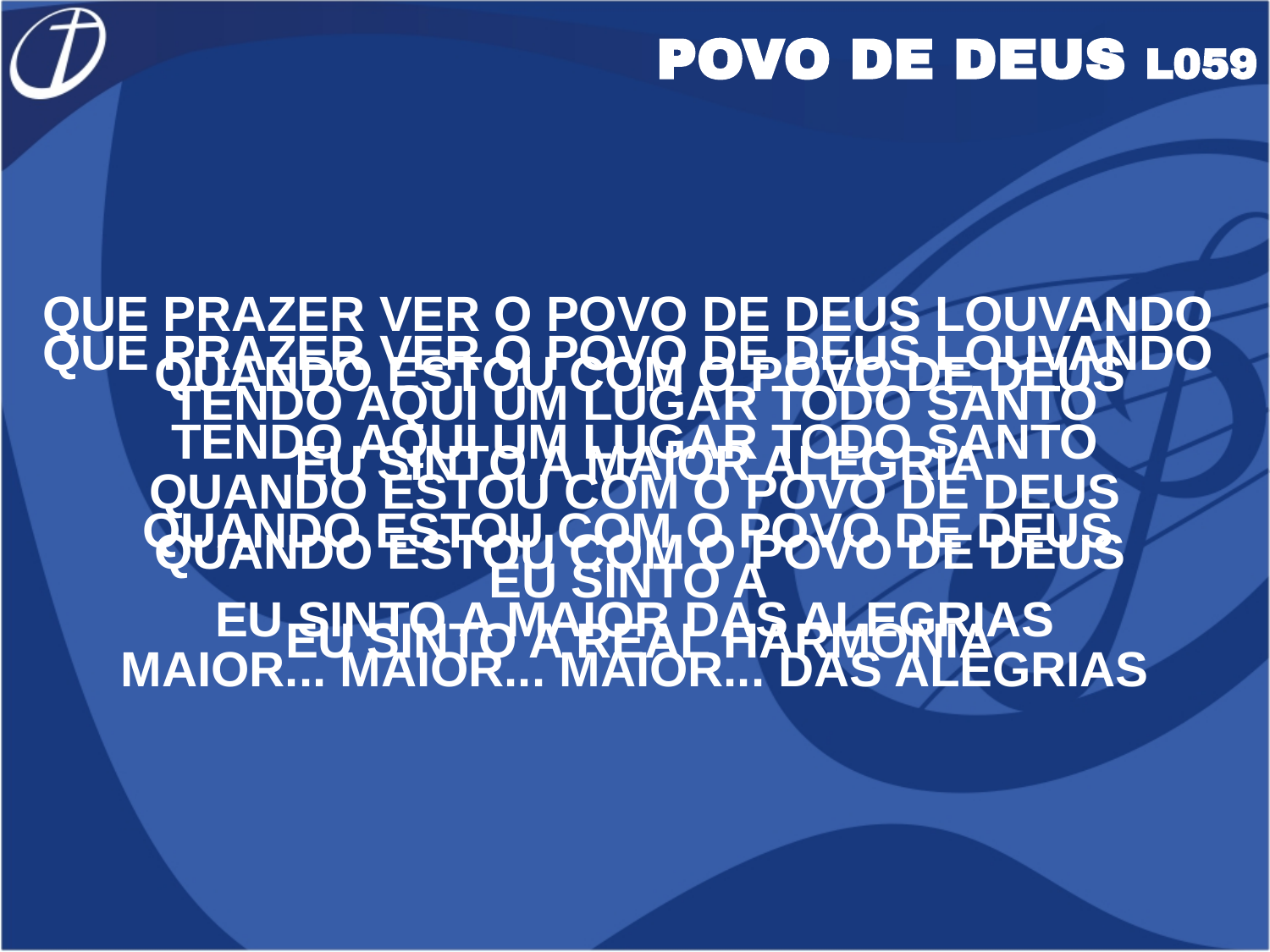

POVO DE DEUS L059
QUE PRAZER VER O POVO DE DEUS LOUVANDO
TENDO AQUI UM LUGAR TODO SANTO
QUANDO ESTOU COM O POVO DE DEUS
EU SINTO A
MAIOR... MAIOR... MAIOR... DAS ALEGRIAS
QUE PRAZER VER O POVO DE DEUS LOUVANDO
TENDO AQUI UM LUGAR TODO SANTO
QUANDO ESTOU COM O POVO DE DEUS
EU SINTO A MAIOR DAS ALEGRIAS
QUANDO ESTOU COM O POVO DE DEUS
EU SINTO A MAIOR ALEGRIA
QUANDO ESTOU COM O POVO DE DEUS
EU SINTO A REAL HARMONIA